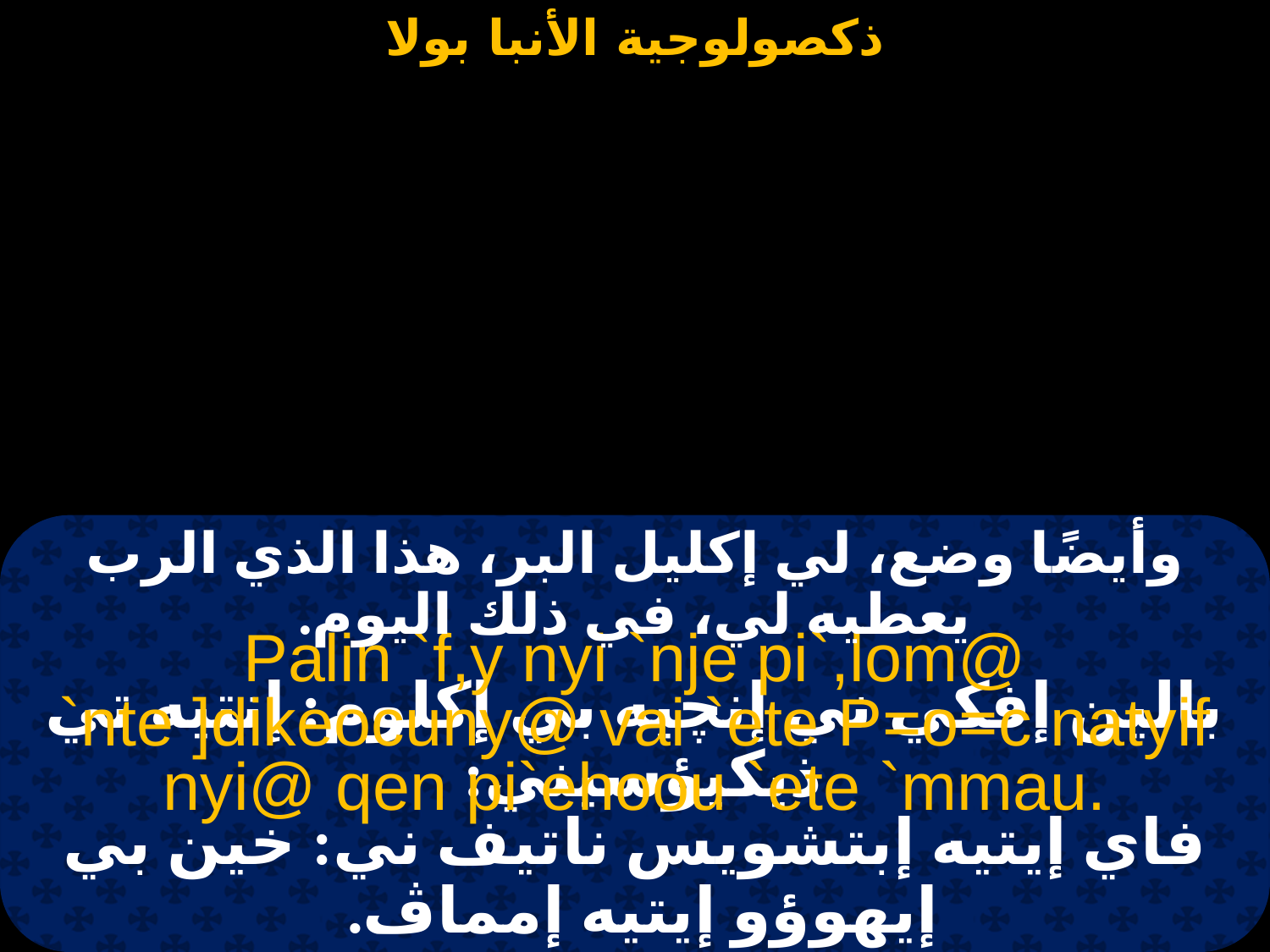

#
وأيضًا وضع، لي إكليل البر، هذا الذي الرب يعطيه لي، في ذلك اليوم.
Palin `f,y nyi `nje pi`,lom@ `nte ]dikeocuny@ vai `ete P=o=c natyif nyi@ qen pi`ehoou `ete `mmau.
بالين إفكي ني إنچيه بي إكلوم: إنتيه تي ذيكيؤسيني:
فاي إيتيه إبتشويس ناتيف ني: خين بي إيهوؤو إيتيه إمماڤ.